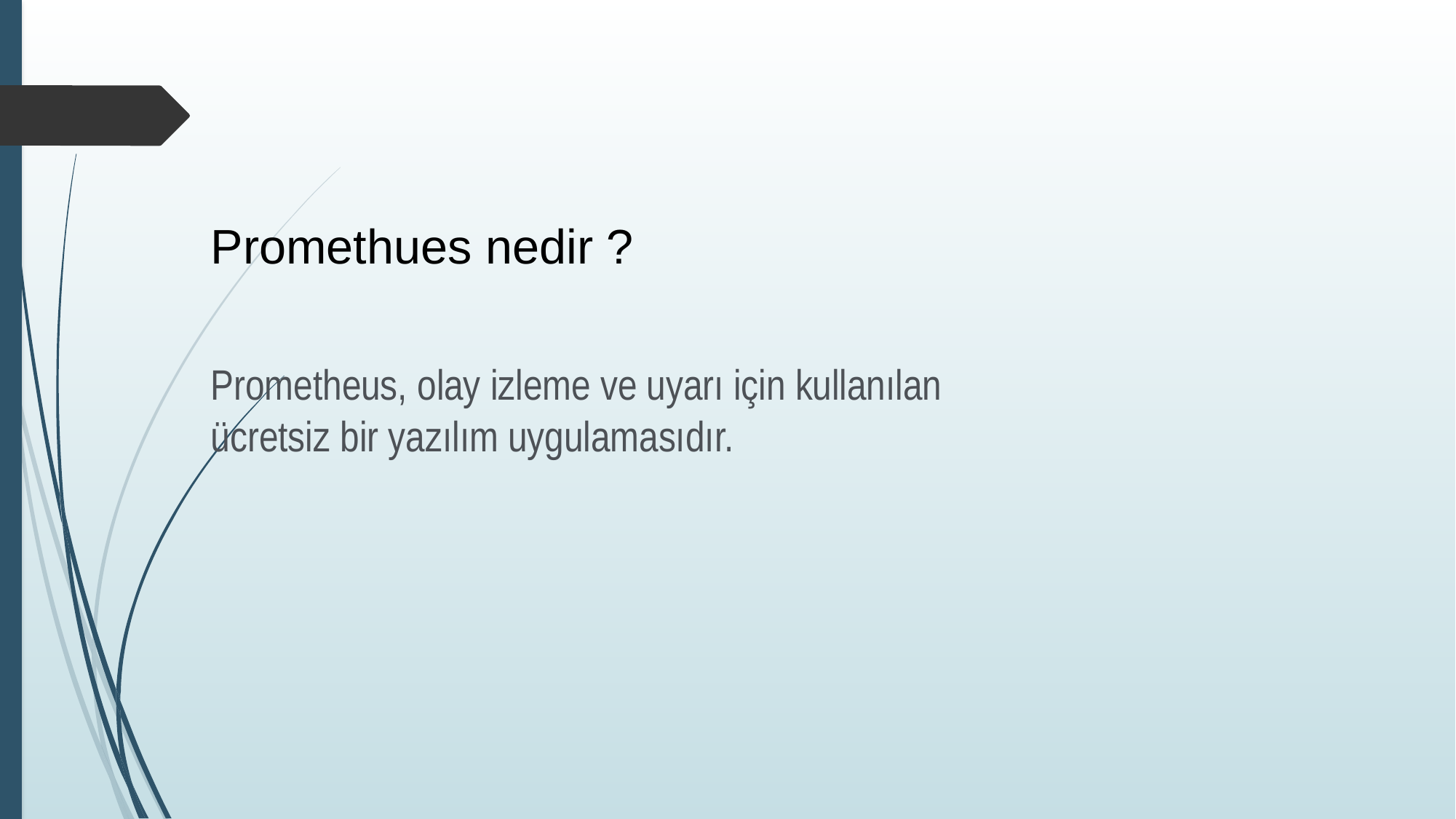

Promethues nedir ?
Prometheus, olay izleme ve uyarı için kullanılan ücretsiz bir yazılım uygulamasıdır.